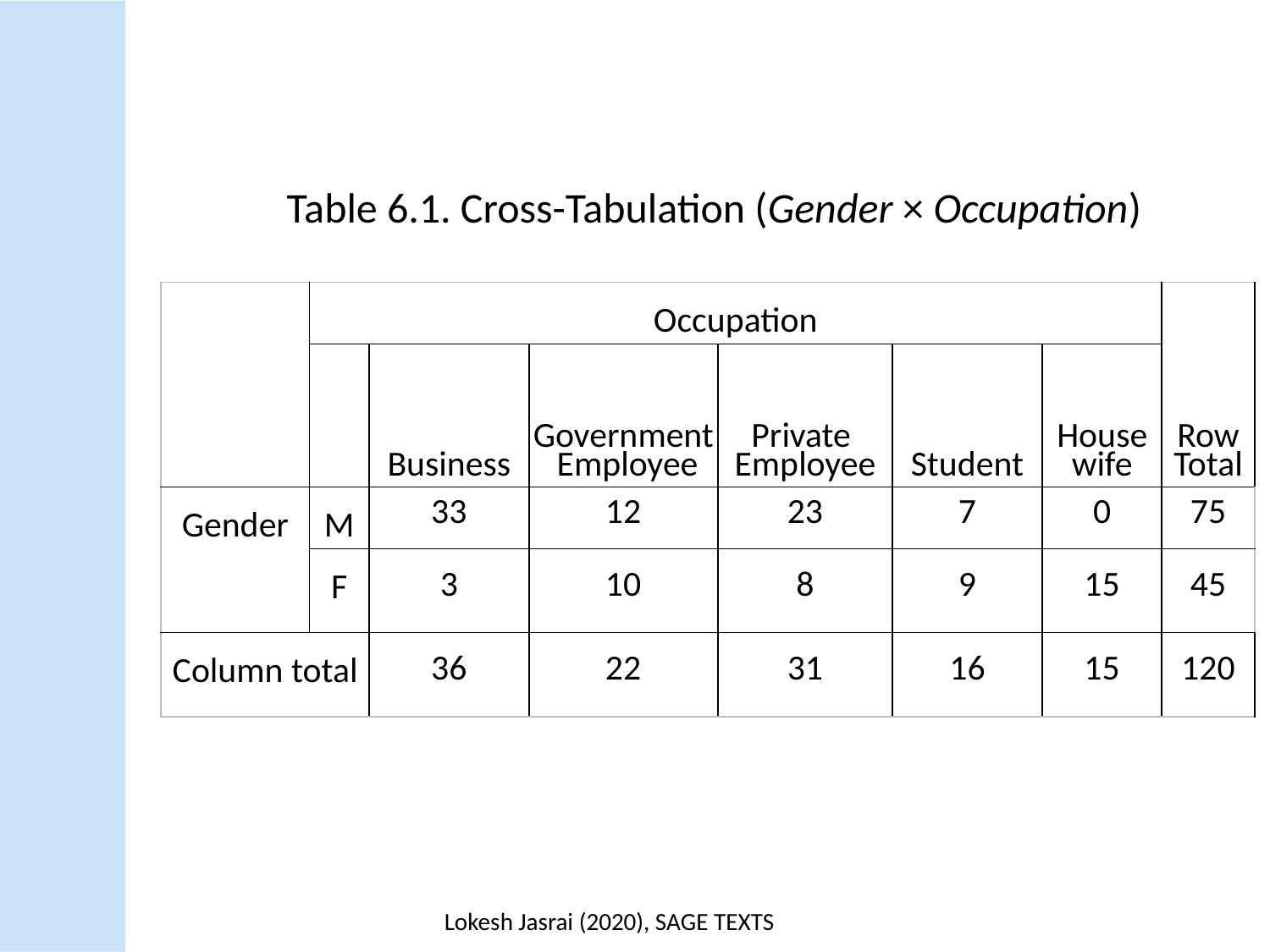

Table 6.1. Cross-Tabulation (Gender × Occupation)
|  | Occupation |  |  |  |  |  | Row Total |
| --- | --- | --- | --- | --- | --- | --- | --- |
|  |  | Business | Government Employee | Private Employee | Student | Housewife |  |
| Gender | M | 33 | 12 | 23 | 7 | 0 | 75 |
|  | F | 3 | 10 | 8 | 9 | 15 | 45 |
| Column total |  | 36 | 22 | 31 | 16 | 15 | 120 |
Lokesh Jasrai (2020), SAGE TEXTS